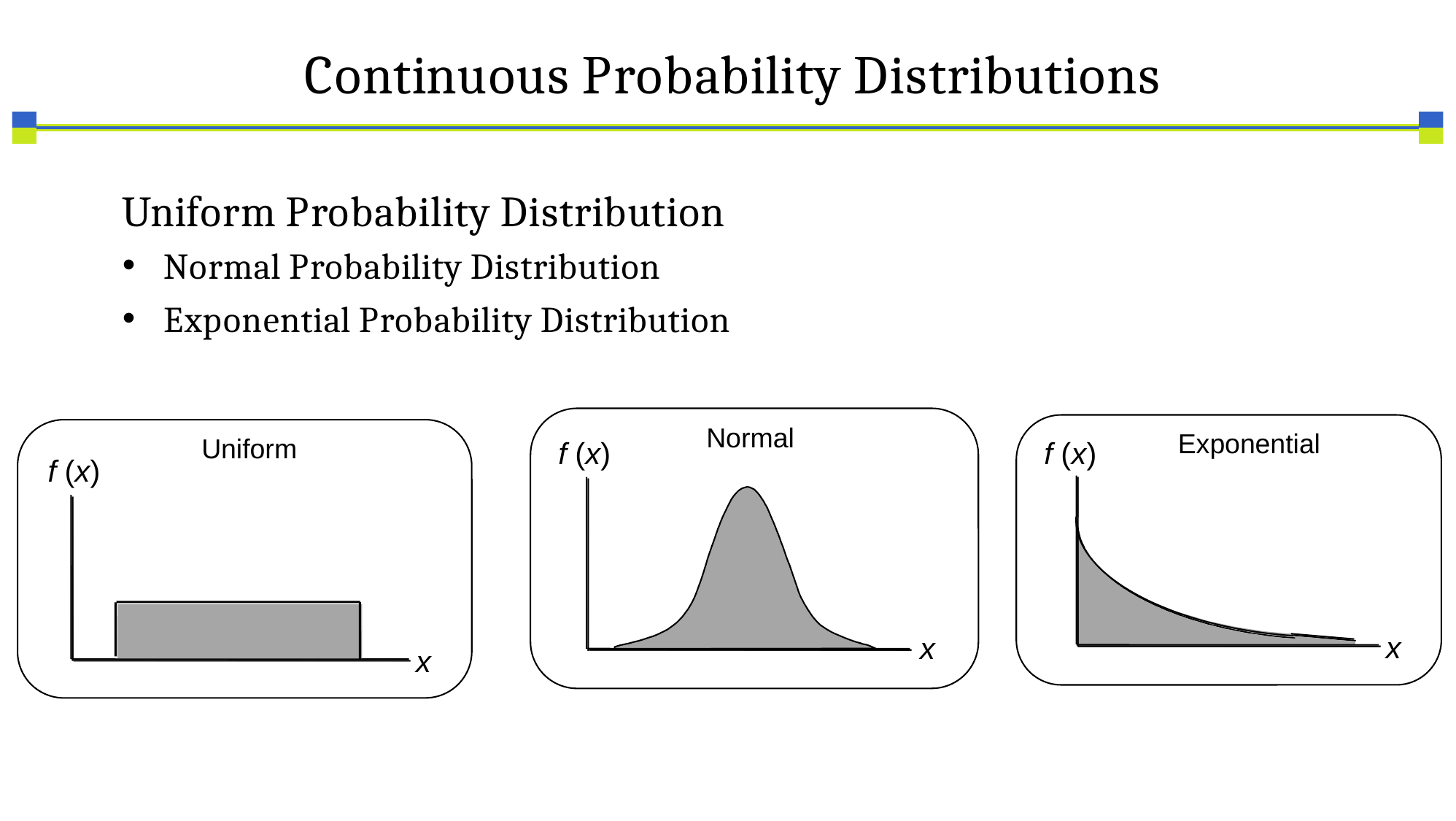

# Continuous Probability Distributions
Uniform Probability Distribution
Normal Probability Distribution
Exponential Probability Distribution

Normal
f (x)

x

Exponential
f (x)

x

Uniform
f (x)

 x